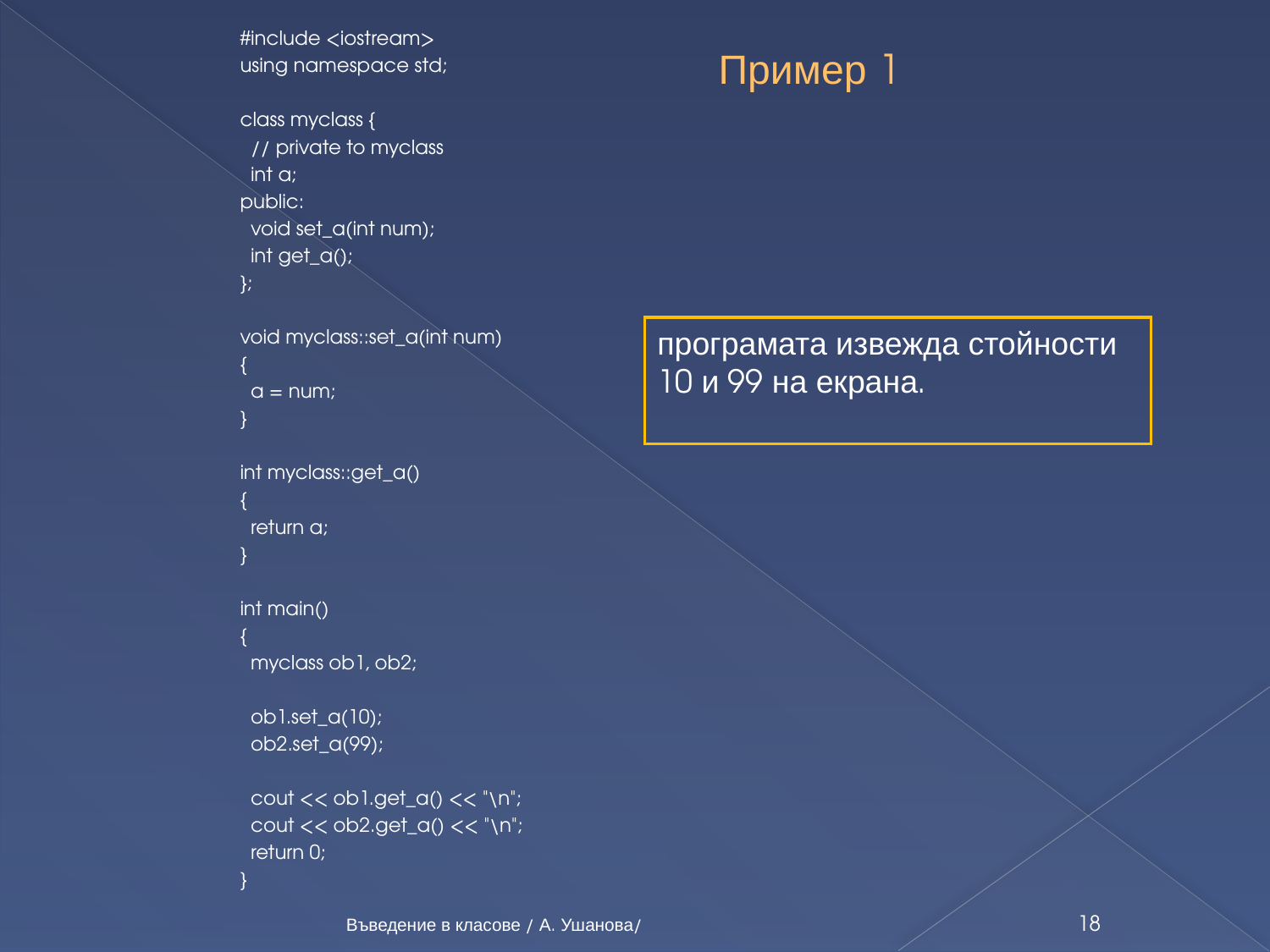

#include <iostream>
using namespace std;

class myclass {
  // private to myclass
  int a;
public:
  void set_a(int num);
  int get_a();
};

void myclass::set_a(int num)
{
  a = num;
}

int myclass::get_a()
{
  return a;
}

int main()
{
  myclass ob1, ob2;

  ob1.set_a(10);
  ob2.set_a(99);

  cout << ob1.get_a() << "\n";
  cout << ob2.get_a() << "\n";
  return 0;
}

# Пример 1
програмата извежда стойности 10 и 99 на екрана.

Въведение в класове / А. Ушанова/
18